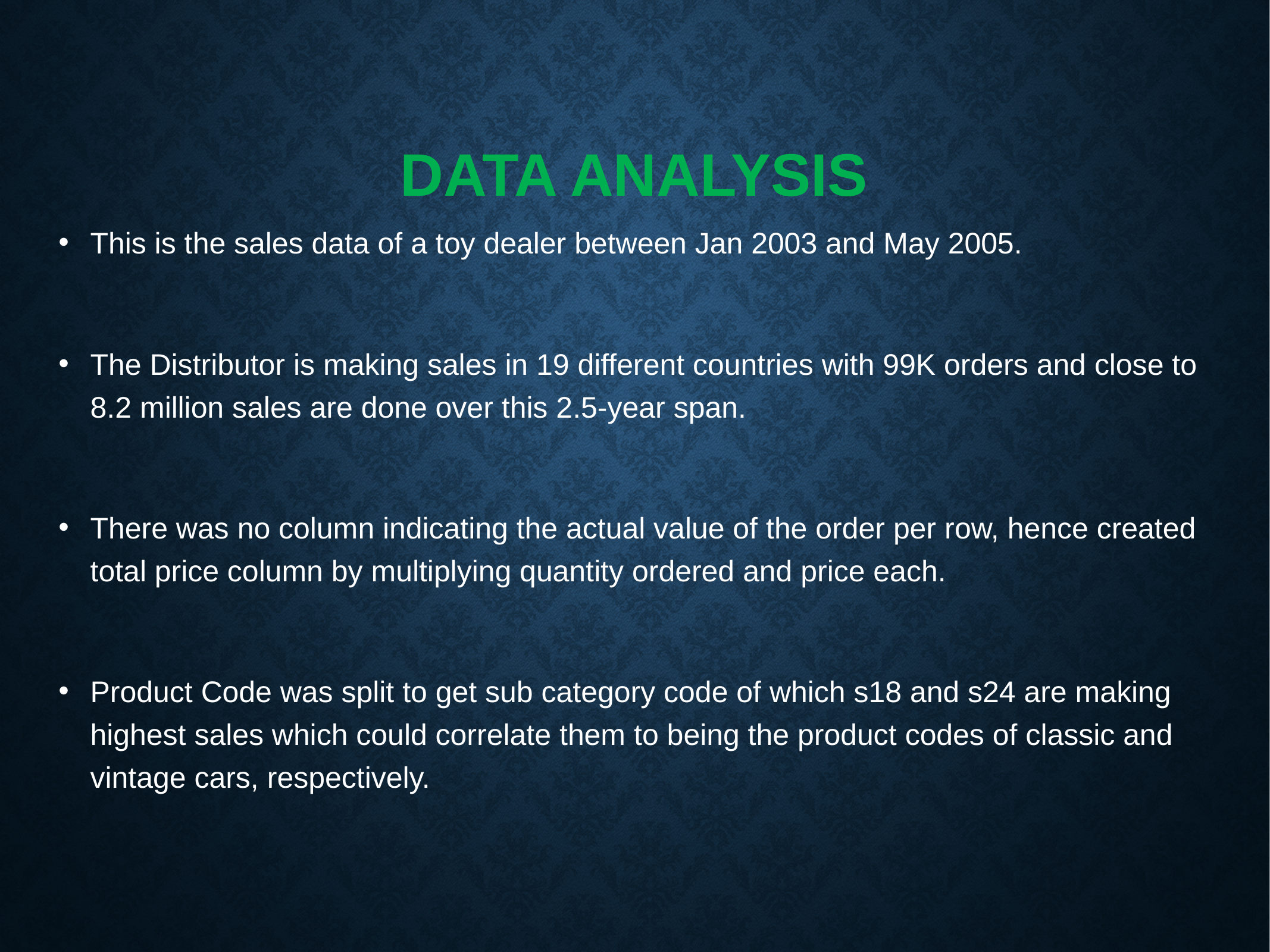

# Data Analysis
This is the sales data of a toy dealer between Jan 2003 and May 2005.

The Distributor is making sales in 19 different countries with 99K orders and close to 8.2 million sales are done over this 2.5-year span.

There was no column indicating the actual value of the order per row, hence created total price column by multiplying quantity ordered and price each.

Product Code was split to get sub category code of which s18 and s24 are making highest sales which could correlate them to being the product codes of classic and vintage cars, respectively.